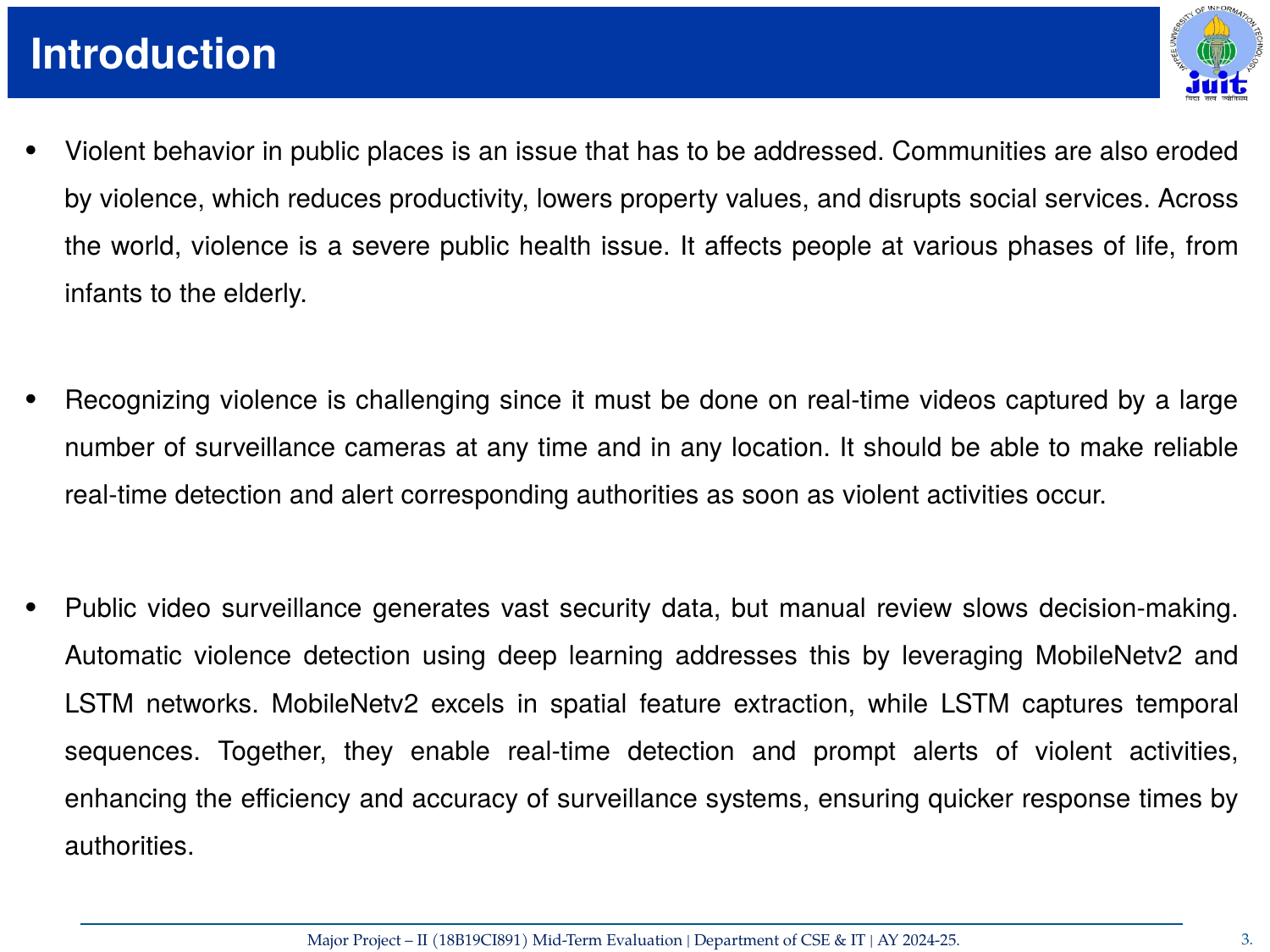

# Introduction
Violent behavior in public places is an issue that has to be addressed. Communities are also eroded by violence, which reduces productivity, lowers property values, and disrupts social services. Across the world, violence is a severe public health issue. It affects people at various phases of life, from infants to the elderly.

Recognizing violence is challenging since it must be done on real-time videos captured by a large number of surveillance cameras at any time and in any location. It should be able to make reliable real-time detection and alert corresponding authorities as soon as violent activities occur.

Public video surveillance generates vast security data, but manual review slows decision-making. Automatic violence detection using deep learning addresses this by leveraging MobileNetv2 and LSTM networks. MobileNetv2 excels in spatial feature extraction, while LSTM captures temporal sequences. Together, they enable real-time detection and prompt alerts of violent activities, enhancing the efficiency and accuracy of surveillance systems, ensuring quicker response times by authorities.